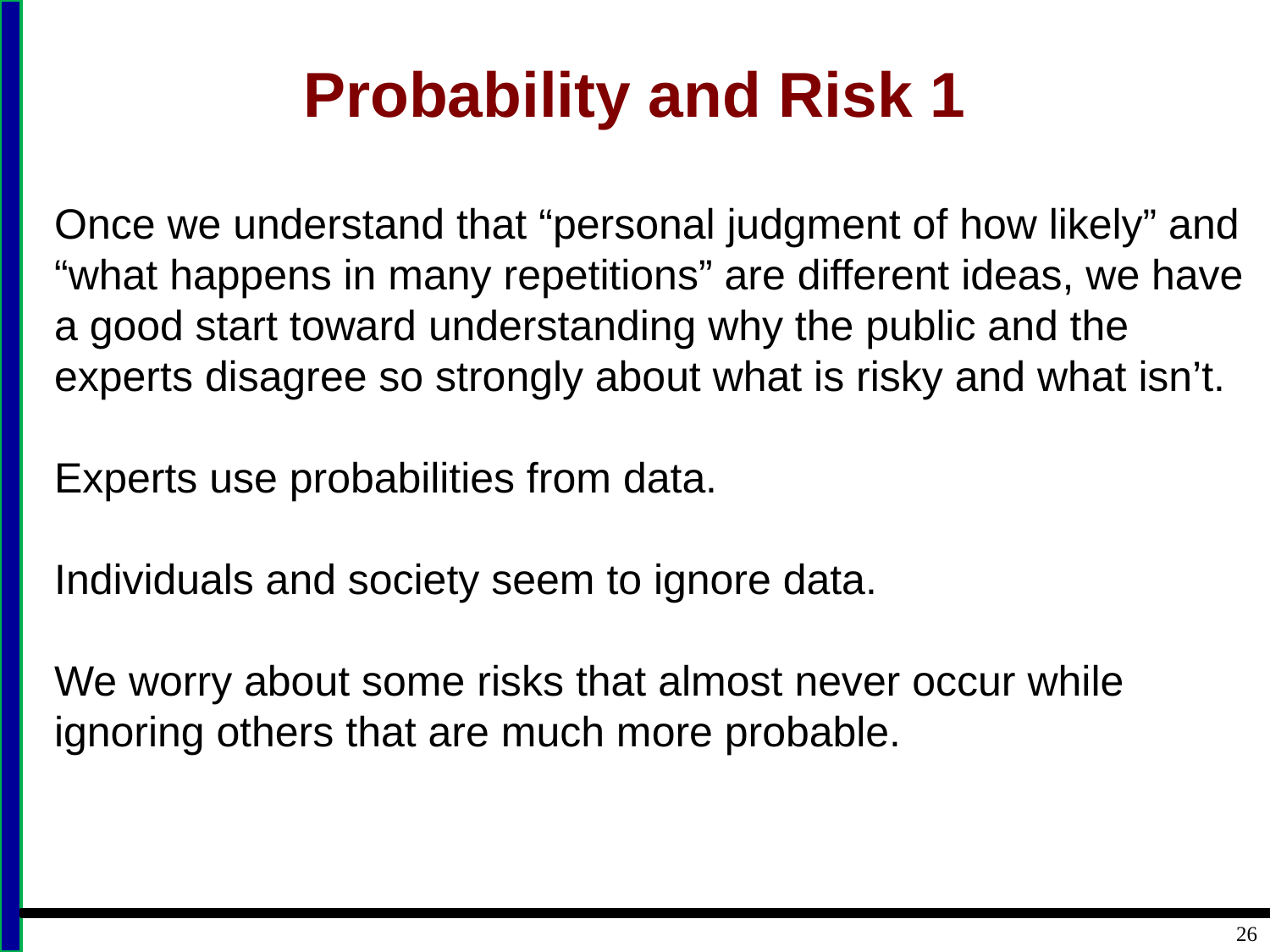

# Probability and Risk 1
Once we understand that “personal judgment of how likely” and “what happens in many repetitions” are different ideas, we have a good start toward understanding why the public and the experts disagree so strongly about what is risky and what isn’t.

Experts use probabilities from data.

Individuals and society seem to ignore data.

We worry about some risks that almost never occur while ignoring others that are much more probable.